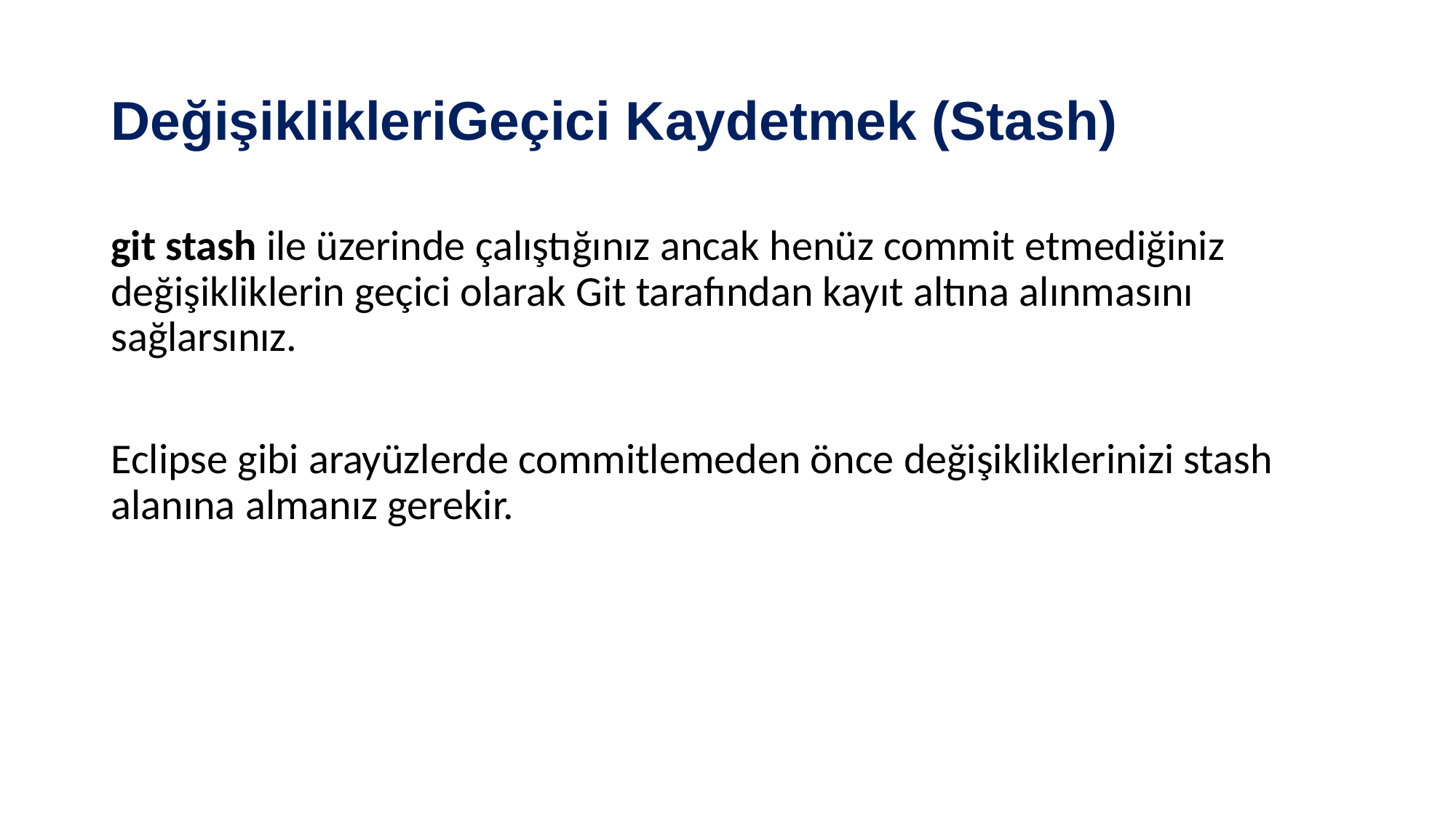

# DeğişiklikleriGeçici Kaydetmek (Stash)
git stash ile üzerinde çalıştığınız ancak henüz commit etmediğiniz değişikliklerin geçici olarak Git tarafından kayıt altına alınmasını sağlarsınız.

Eclipse gibi arayüzlerde commitlemeden önce değişikliklerinizi stash alanına almanız gerekir.